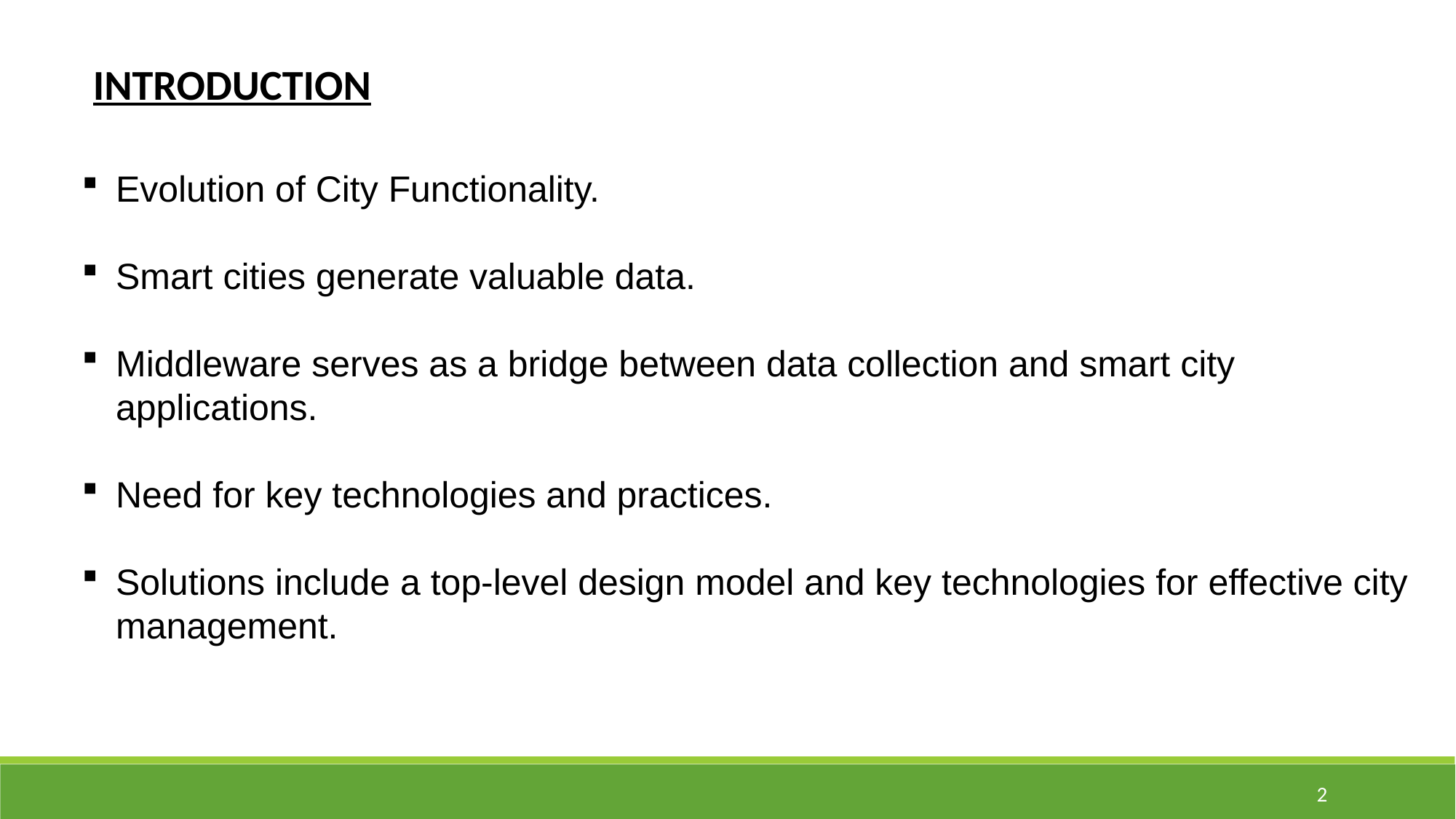

INTRODUCTION
Evolution of City Functionality.

Smart cities generate valuable data.

Middleware serves as a bridge between data collection and smart city applications.

Need for key technologies and practices.

Solutions include a top-level design model and key technologies for effective city management.

2